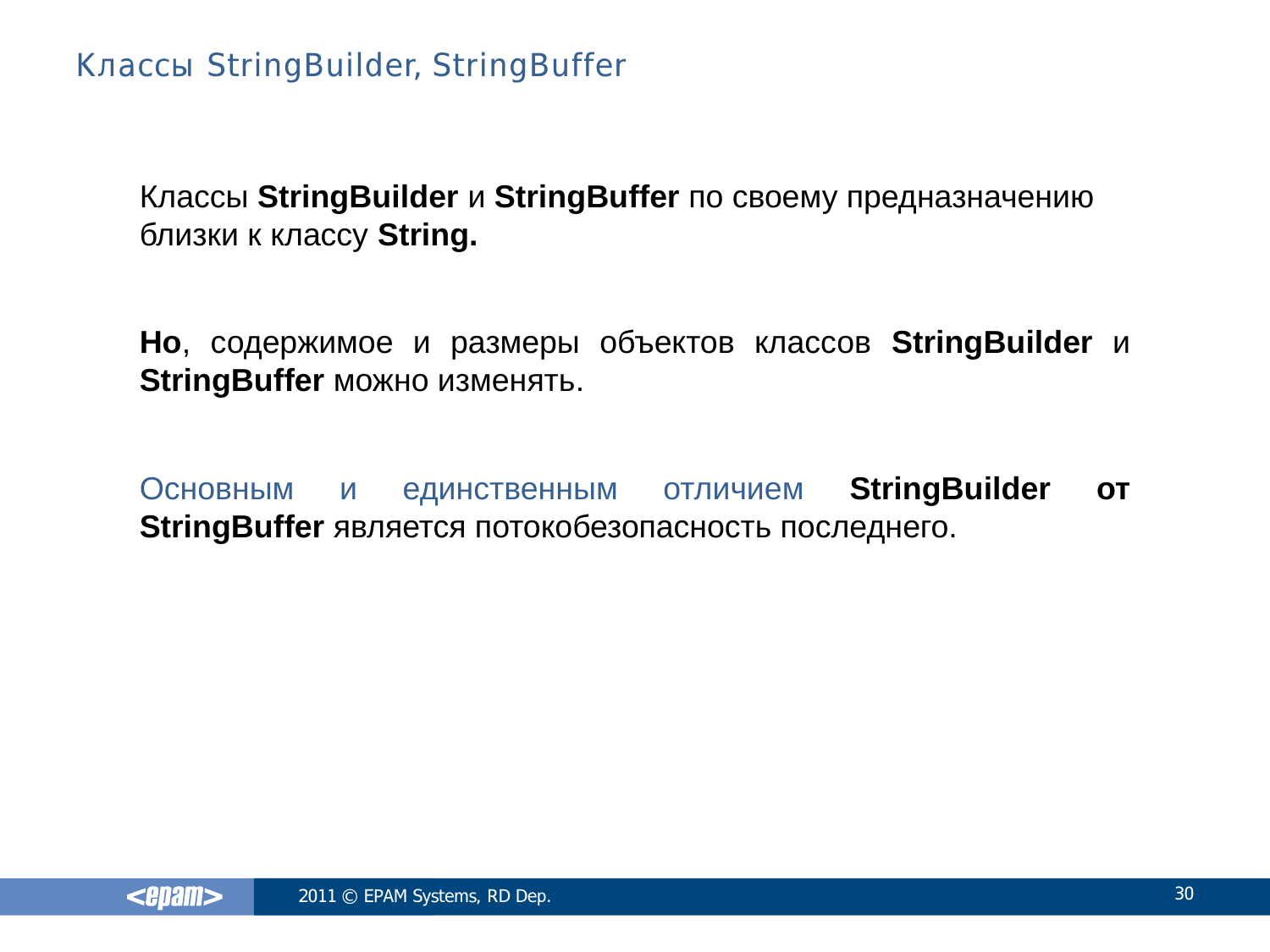

# Классы StringBuilder, StringBuffer
Классы StringBuilder и StringBuffer по своему предназначению близки к классу String.

Но, содержимое и размеры объектов классов StringBuilder и StringBuffer можно изменять.

Основным и единственным отличием StringBuilder от StringBuffer является потокобезопасность последнего.

30
2011 © EPAM Systems, RD Dep.